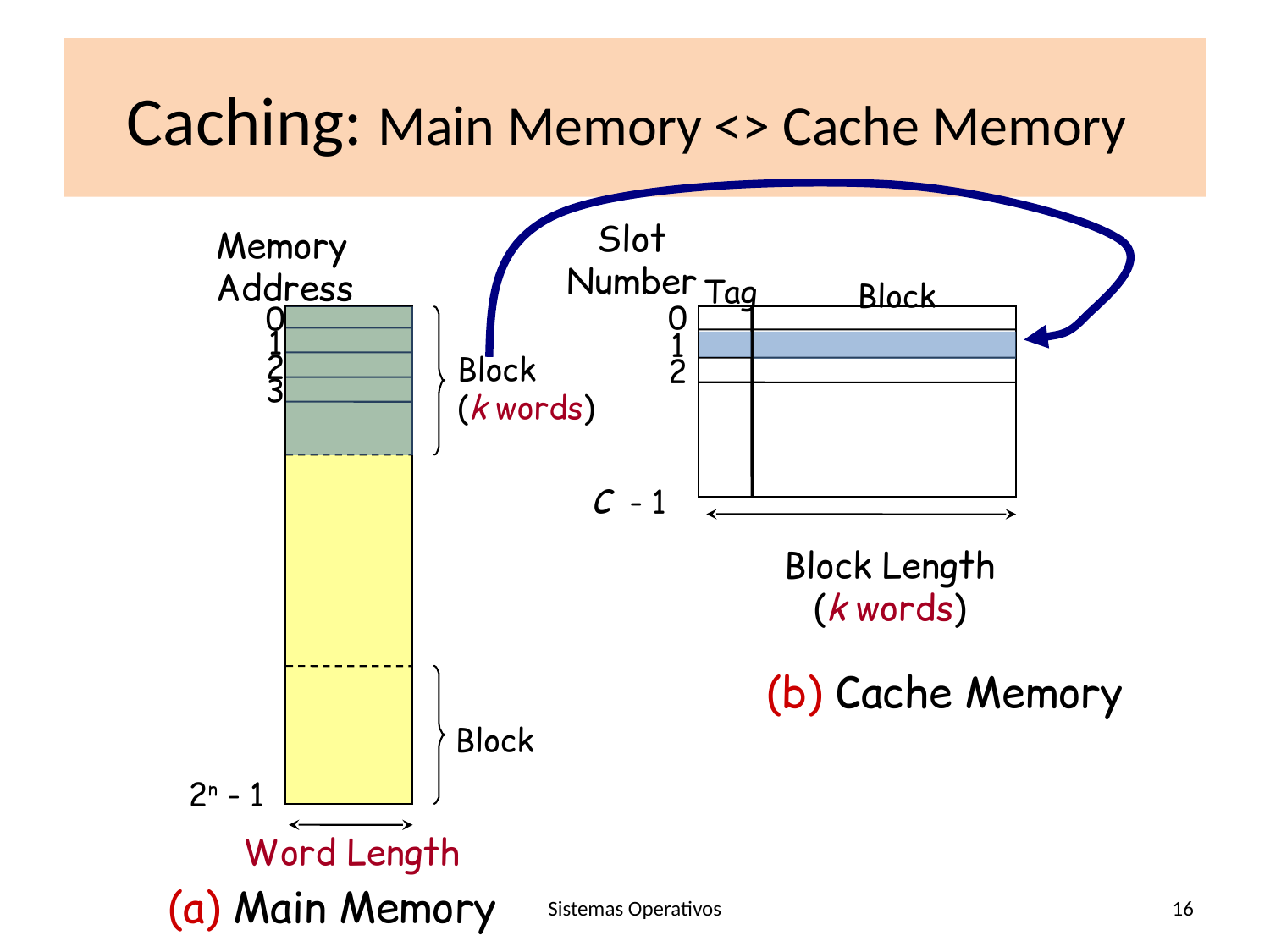

# Caching: Main Memory <> Cache Memory

Slot
Number
Memory
Address
Tag
Block
0
0

1
1

2
Block
(k words)
2

3

C  - 1

Block Length
(k words)
(b) Cache Memory

Block
2n - 1
Word Length

(a) Main Memory
Sistemas Operativos
16